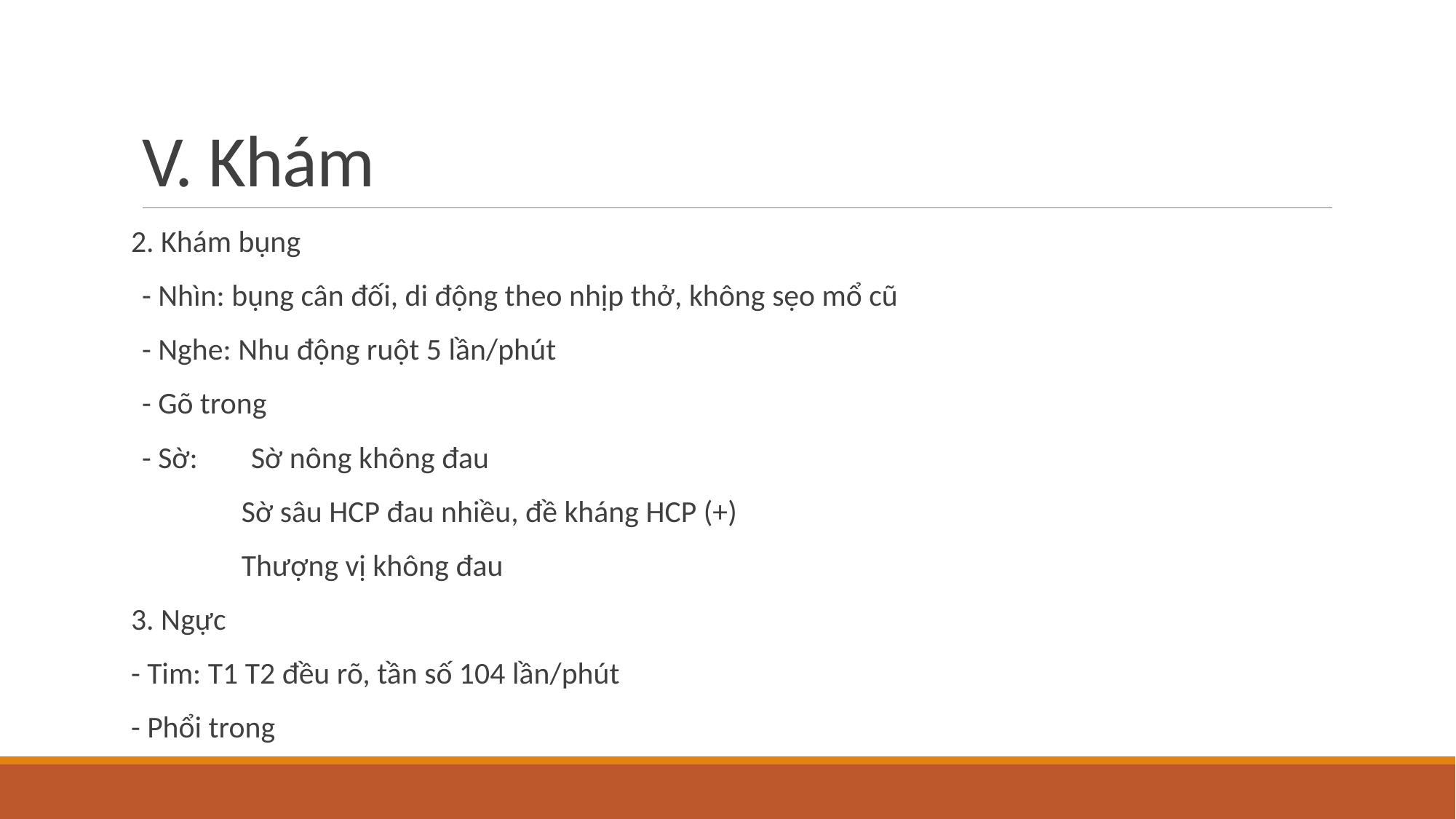

# V. Khám
2. Khám bụng
- Nhìn: bụng cân đối, di động theo nhịp thở, không sẹo mổ cũ
- Nghe: Nhu động ruột 5 lần/phút
- Gõ trong
- Sờ:	Sờ nông không đau
                Sờ sâu HCP đau nhiều, đề kháng HCP (+)
                Thượng vị không đau
3. Ngực
- Tim: T1 T2 đều rõ, tần số 104 lần/phút
- Phổi trong